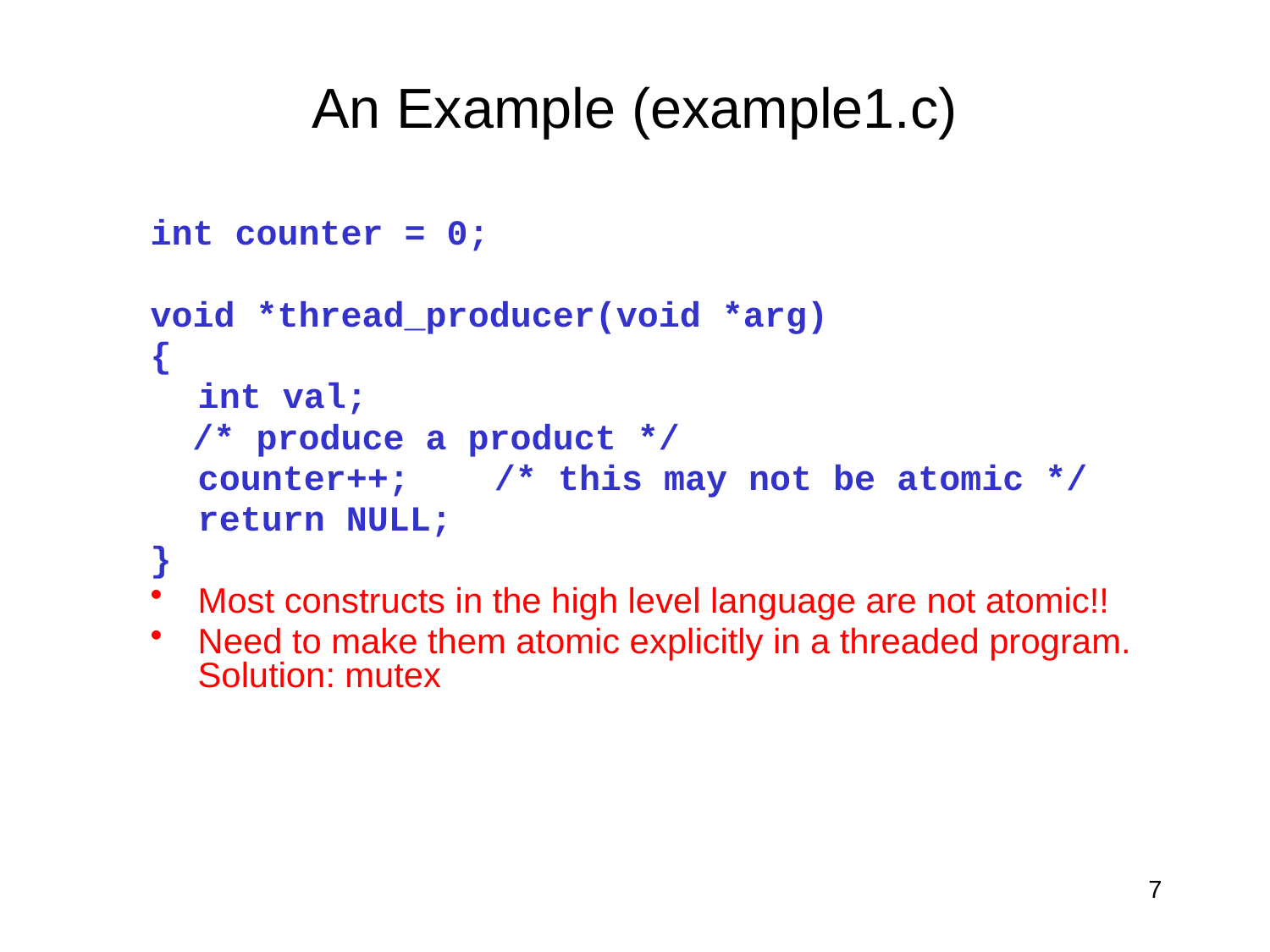

# An Example (example1.c)
int counter = 0;

void *thread_producer(void *arg)
{
	int val;
  /* produce a product */
	counter++;    /* this may not be atomic */
	return NULL;
}
Most constructs in the high level language are not atomic!!
Need to make them atomic explicitly in a threaded program. Solution: mutex

7